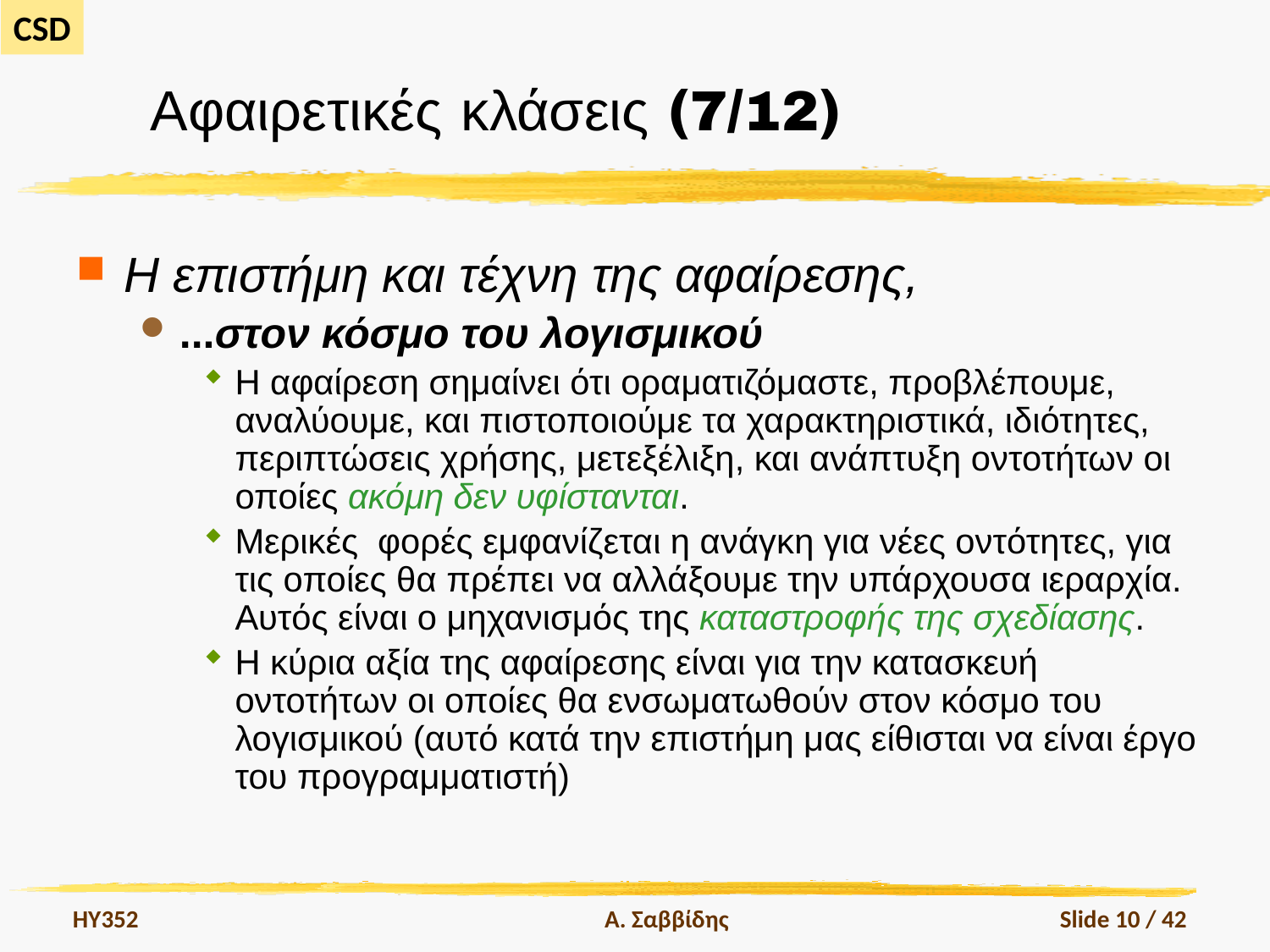

# Αφαιρετικές κλάσεις (7/12)
Η επιστήμη και τέχνη της αφαίρεσης,
...στον κόσμο του λογισμικού
Η αφαίρεση σημαίνει ότι οραματιζόμαστε, προβλέπουμε, αναλύουμε, και πιστοποιούμε τα χαρακτηριστικά, ιδιότητες, περιπτώσεις χρήσης, μετεξέλιξη, και ανάπτυξη οντοτήτων οι οποίες ακόμη δεν υφίστανται.
Μερικές  φορές εμφανίζεται η ανάγκη για νέες οντότητες, για τις οποίες θα πρέπει να αλλάξουμε την υπάρχουσα ιεραρχία. Αυτός είναι ο μηχανισμός της καταστροφής της σχεδίασης.
Η κύρια αξία της αφαίρεσης είναι για την κατασκευή οντοτήτων οι οποίες θα ενσωματωθούν στον κόσμο του λογισμικού (αυτό κατά την επιστήμη μας είθισται να είναι έργο του προγραμματιστή)
HY352
Α. Σαββίδης
Slide 10 / 42